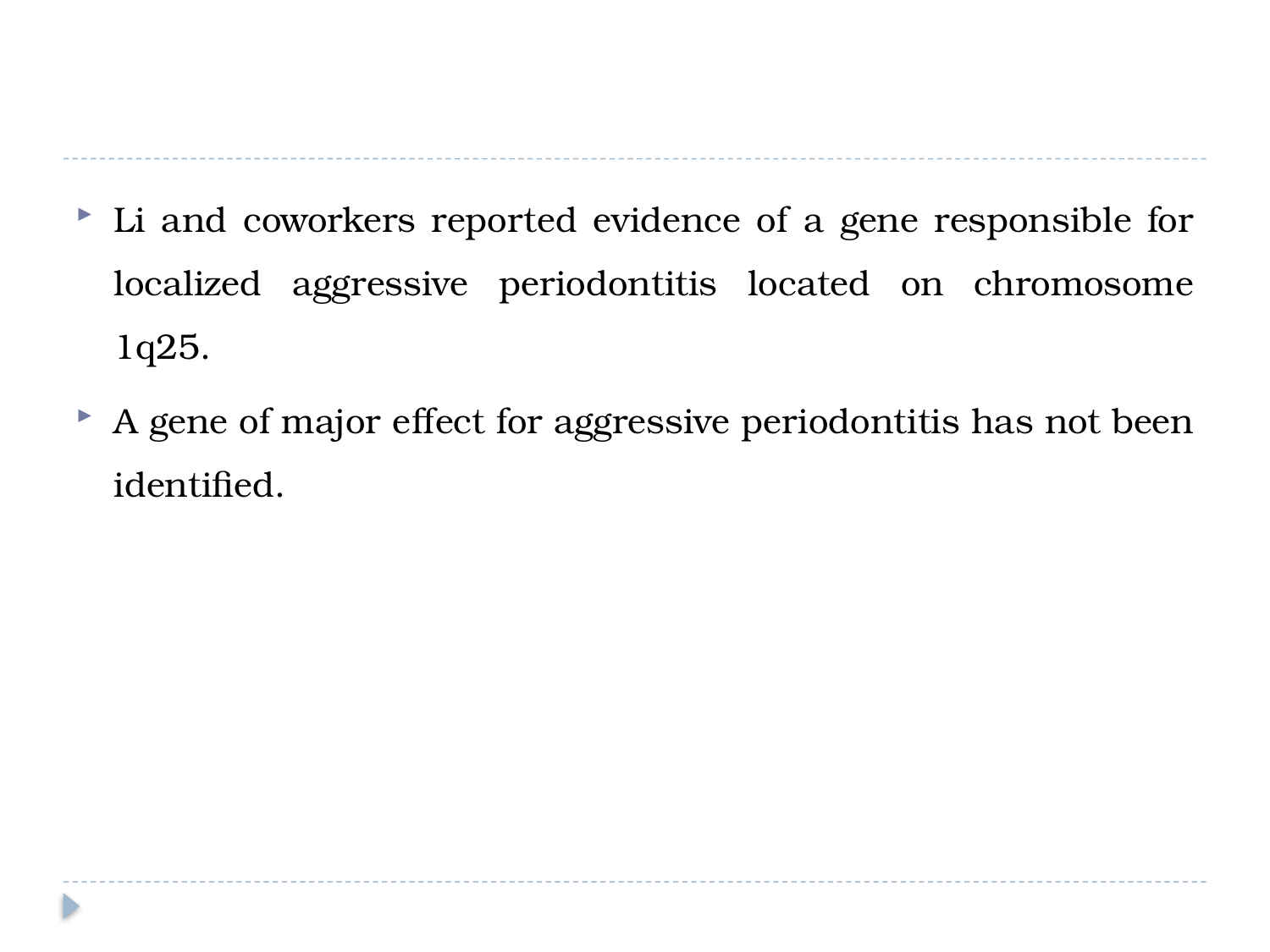

#
Li and coworkers reported evidence of a gene responsible for localized aggressive periodontitis located on chromosome 1q25.
A gene of major effect for aggressive periodontitis has not been identified.